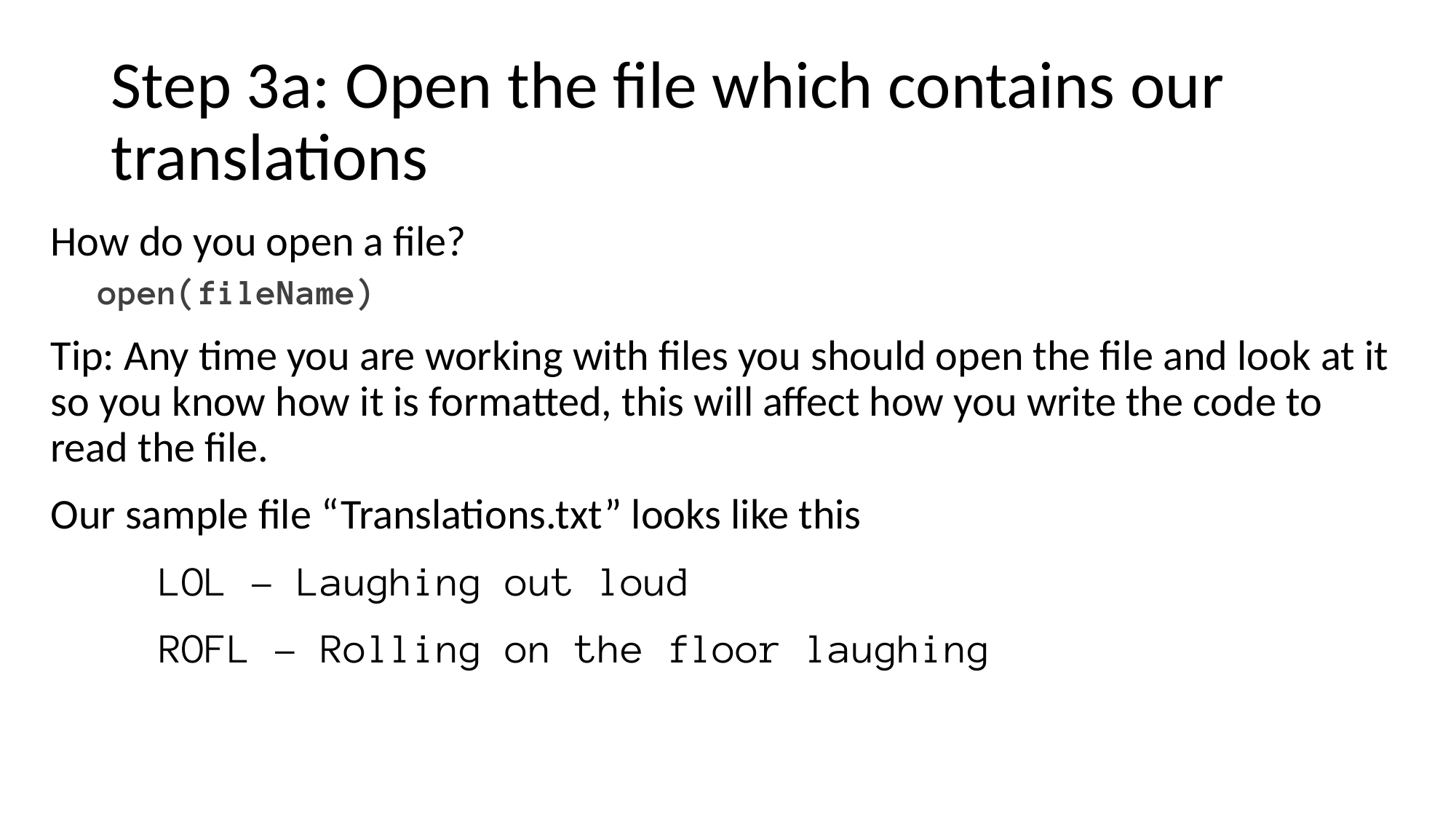

# Step 3a: Open the file which contains our translations
How do you open a file?
open(fileName)
Tip: Any time you are working with files you should open the file and look at it so you know how it is formatted, this will affect how you write the code to read the file.
Our sample file “Translations.txt” looks like this
	LOL – Laughing out loud
	ROFL – Rolling on the floor laughing